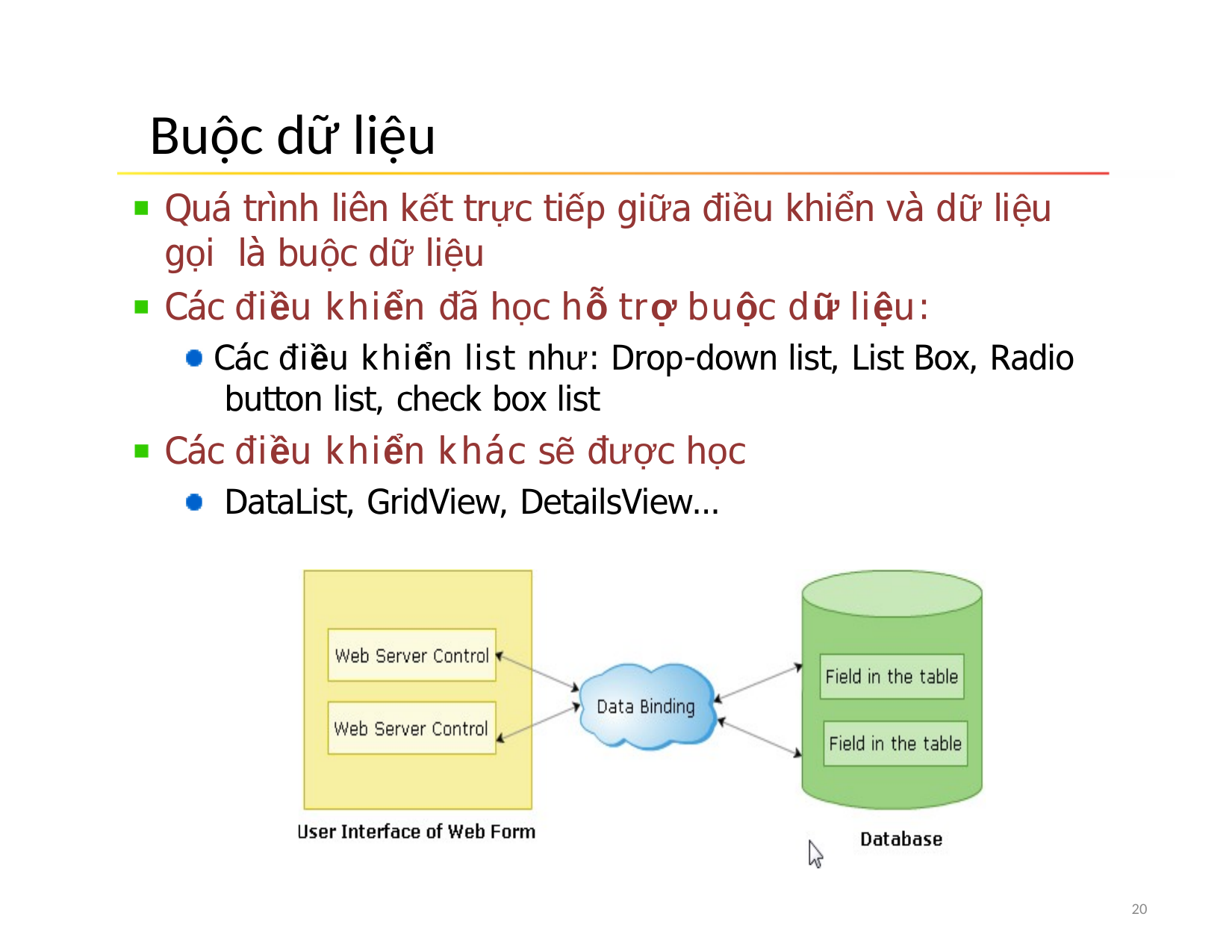

# Buộc dữ liệu

Quá trình liên kết trực tiếp giữa điều khiển và dữ liệu gọi  là buộc dữ liệu
Các điều khiển đã học hỗ trợ buộc dữ liệu:
Các điều khiển list như: Drop-down list, List Box, Radio  button list, check box list
Các điều khiển khác sẽ được học
DataList, GridView, DetailsView…

20